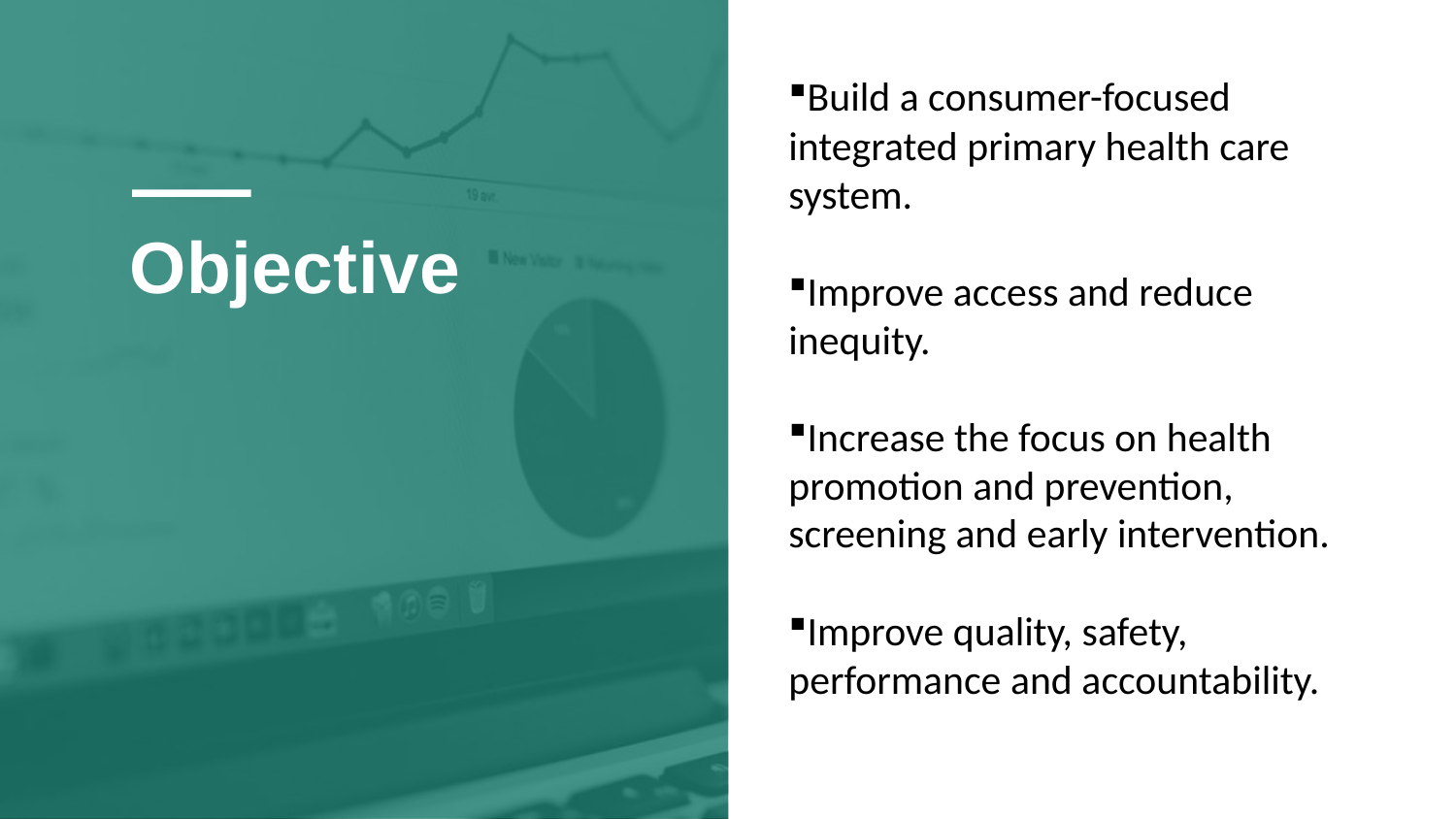

Build a consumer-focused integrated primary health care system.

Improve access and reduce inequity.

Increase the focus on health promotion and prevention, screening and early intervention.

Improve quality, safety, performance and accountability.

# Objective